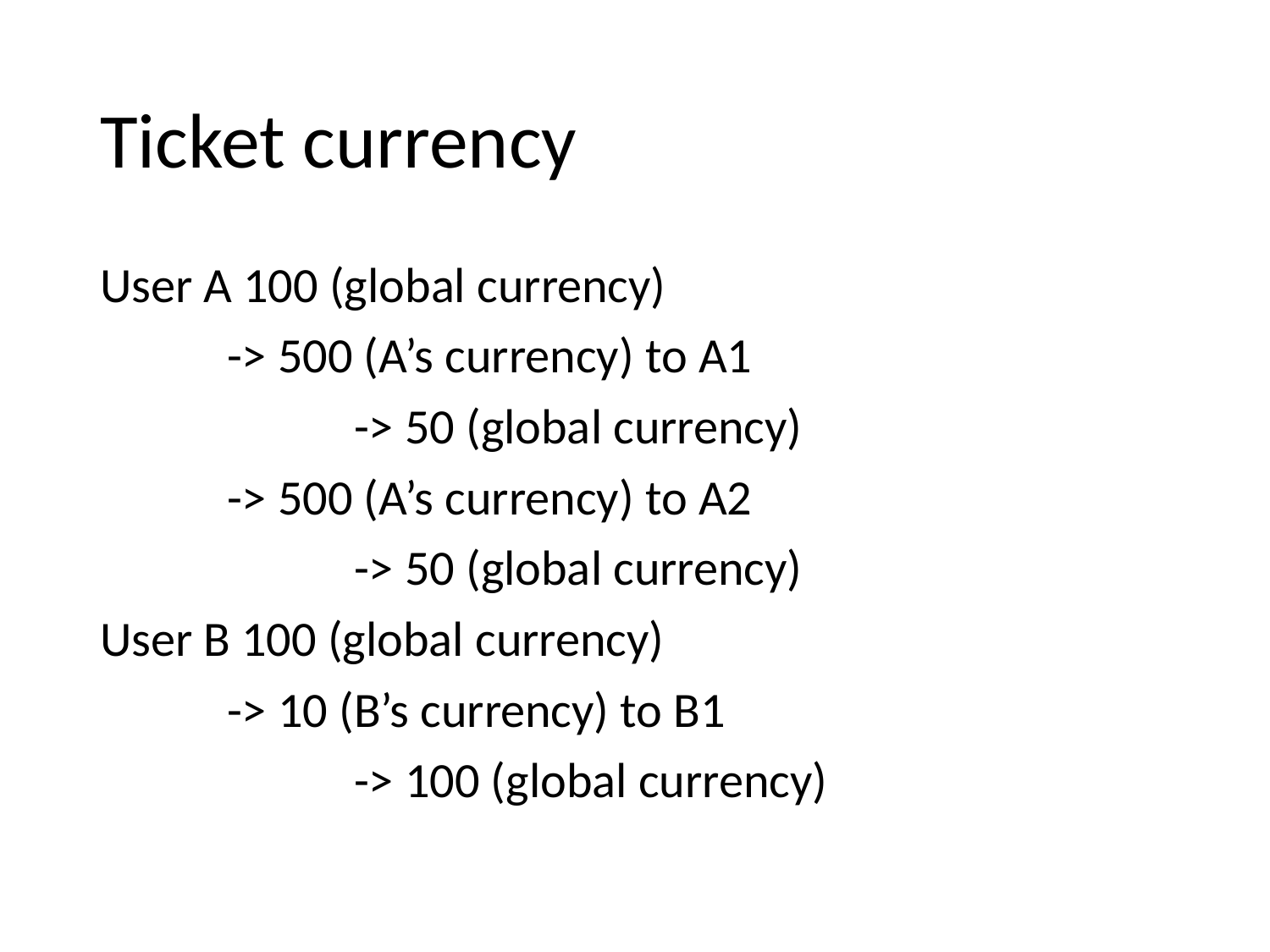

# Ticket currency
User A 100 (global currency)
	-> 500 (A’s currency) to A1
		-> 50 (global currency)
	-> 500 (A’s currency) to A2
		-> 50 (global currency)
User B 100 (global currency)
	-> 10 (B’s currency) to B1
		-> 100 (global currency)